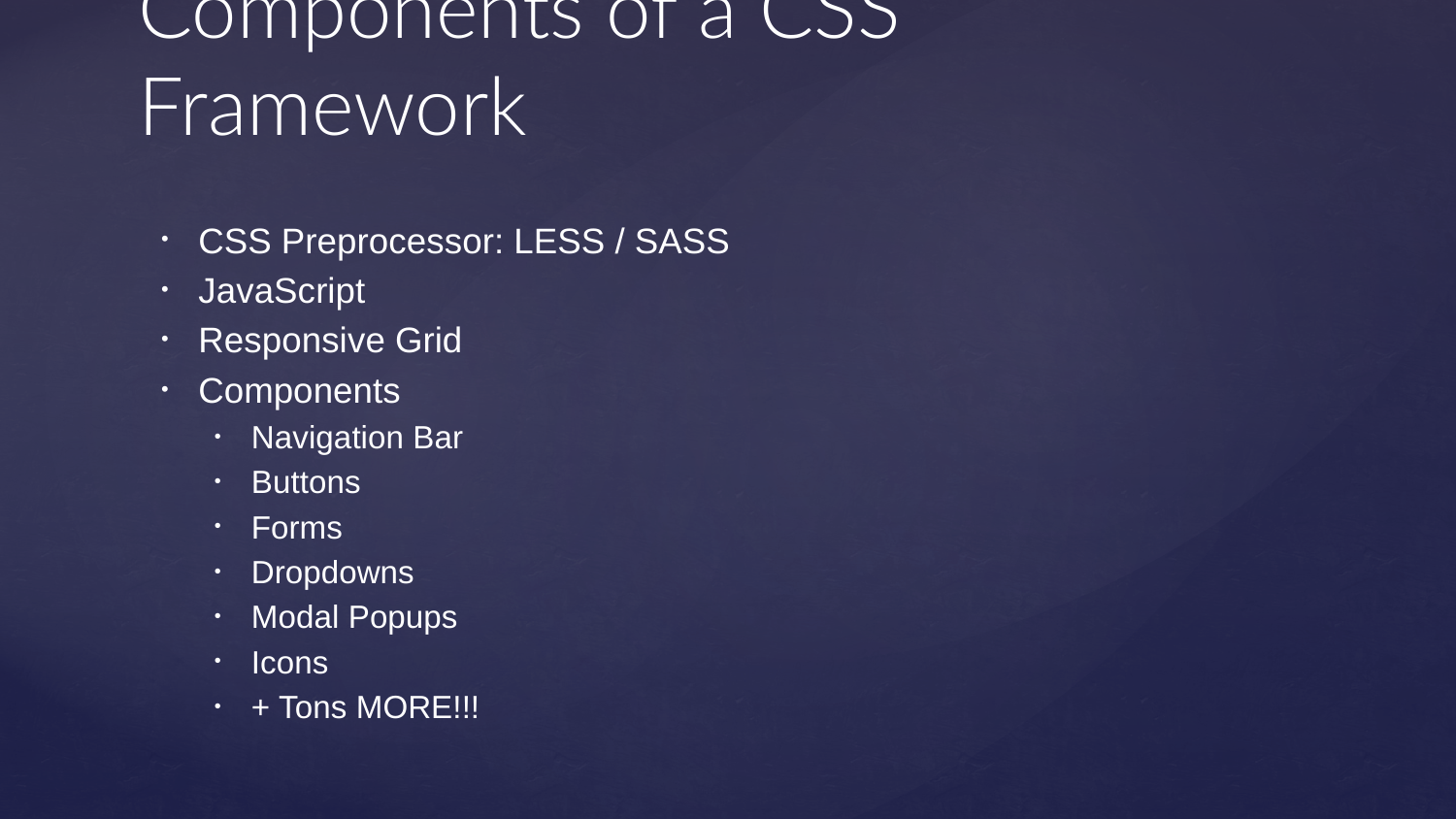

# Components of a CSS Framework
CSS Preprocessor: LESS / SASS
JavaScript
Responsive Grid
Components
Navigation Bar
Buttons
Forms
Dropdowns
Modal Popups
Icons
+ Tons MORE!!!